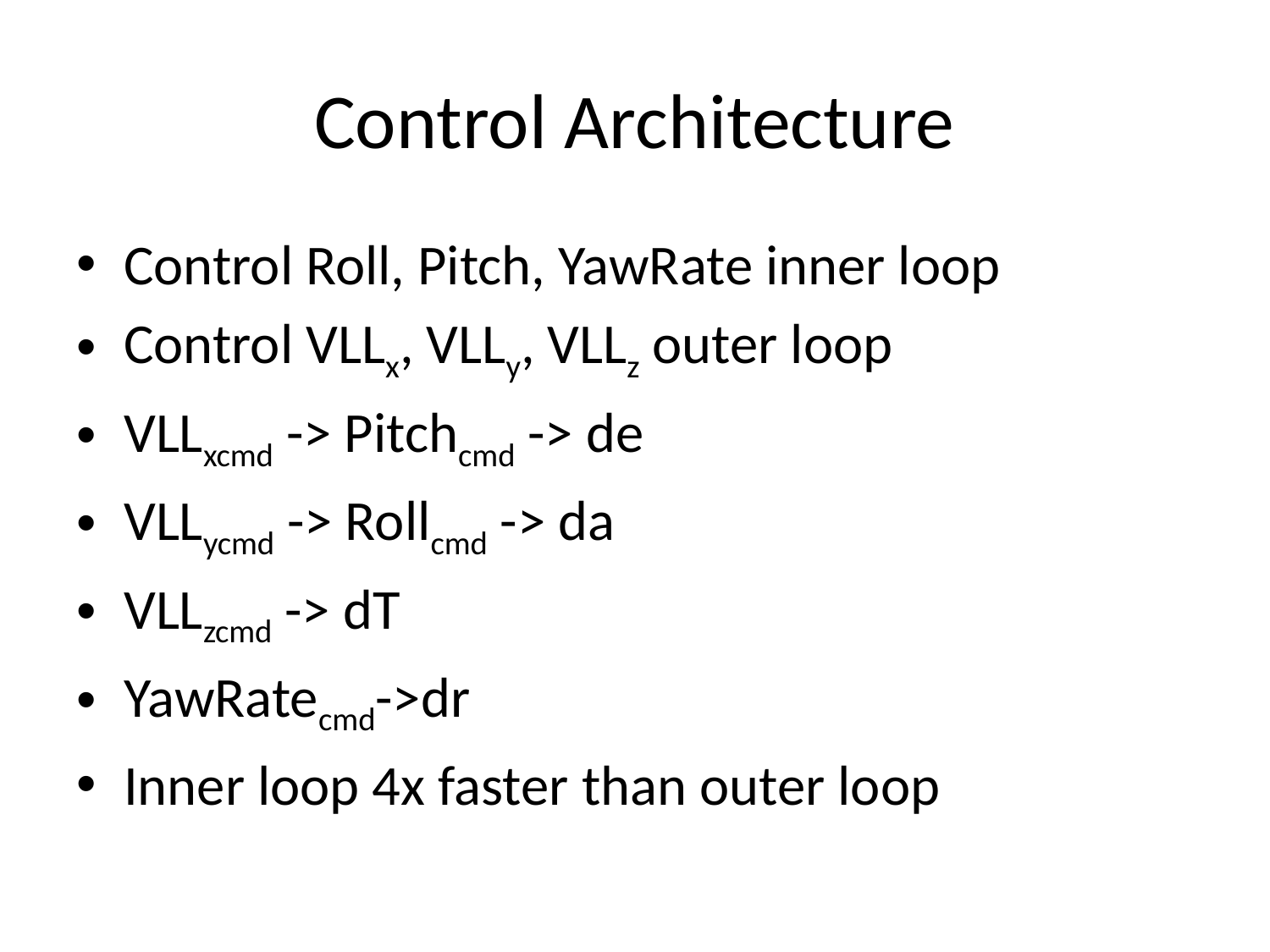

# Control Architecture
Control Roll, Pitch, YawRate inner loop
Control VLLx, VLLy, VLLz outer loop
VLLxcmd -> Pitchcmd -> de
VLLycmd -> Rollcmd -> da
VLLzcmd -> dT
YawRatecmd->dr
Inner loop 4x faster than outer loop